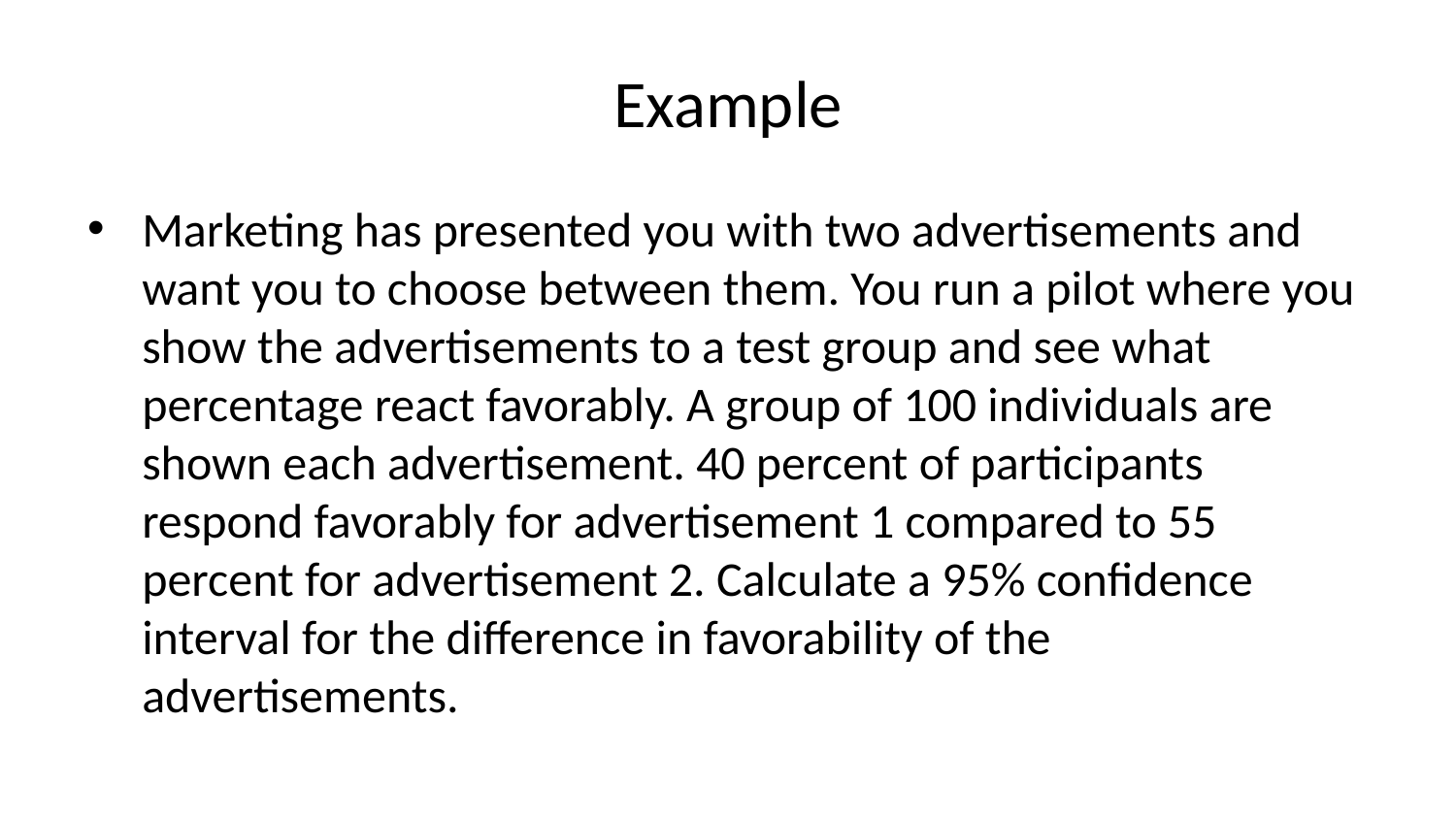

# Example
Marketing has presented you with two advertisements and want you to choose between them. You run a pilot where you show the advertisements to a test group and see what percentage react favorably. A group of 100 individuals are shown each advertisement. 40 percent of participants respond favorably for advertisement 1 compared to 55 percent for advertisement 2. Calculate a 95% confidence interval for the difference in favorability of the advertisements.